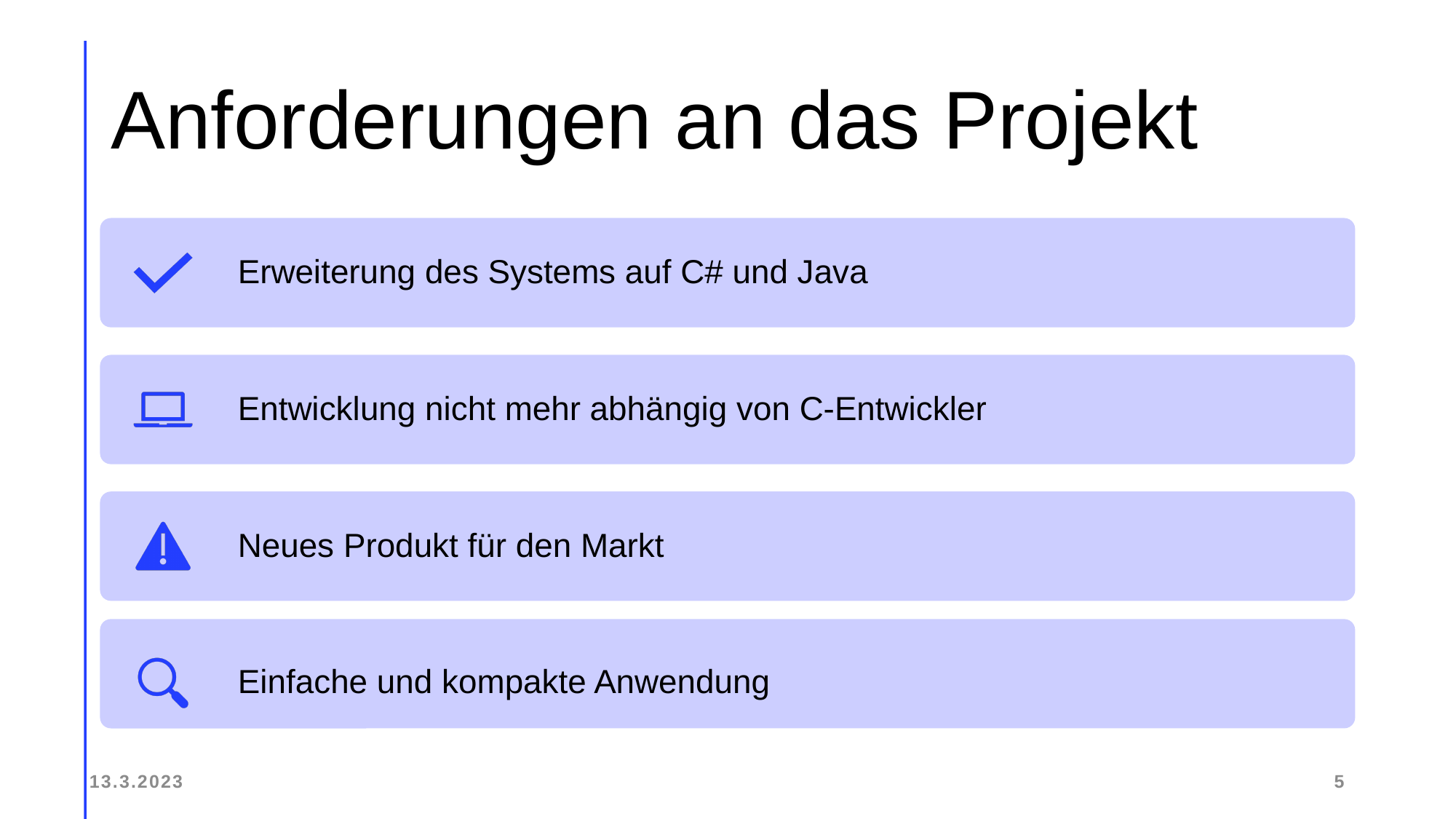

# Anforderungen an das Projekt
Erweiterung des Systems auf C# und Java
Entwicklung nicht mehr abhängig von C-Entwickler
Neues Produkt für den Markt
Einfache und kompakte Anwendung
13.3.2023
5